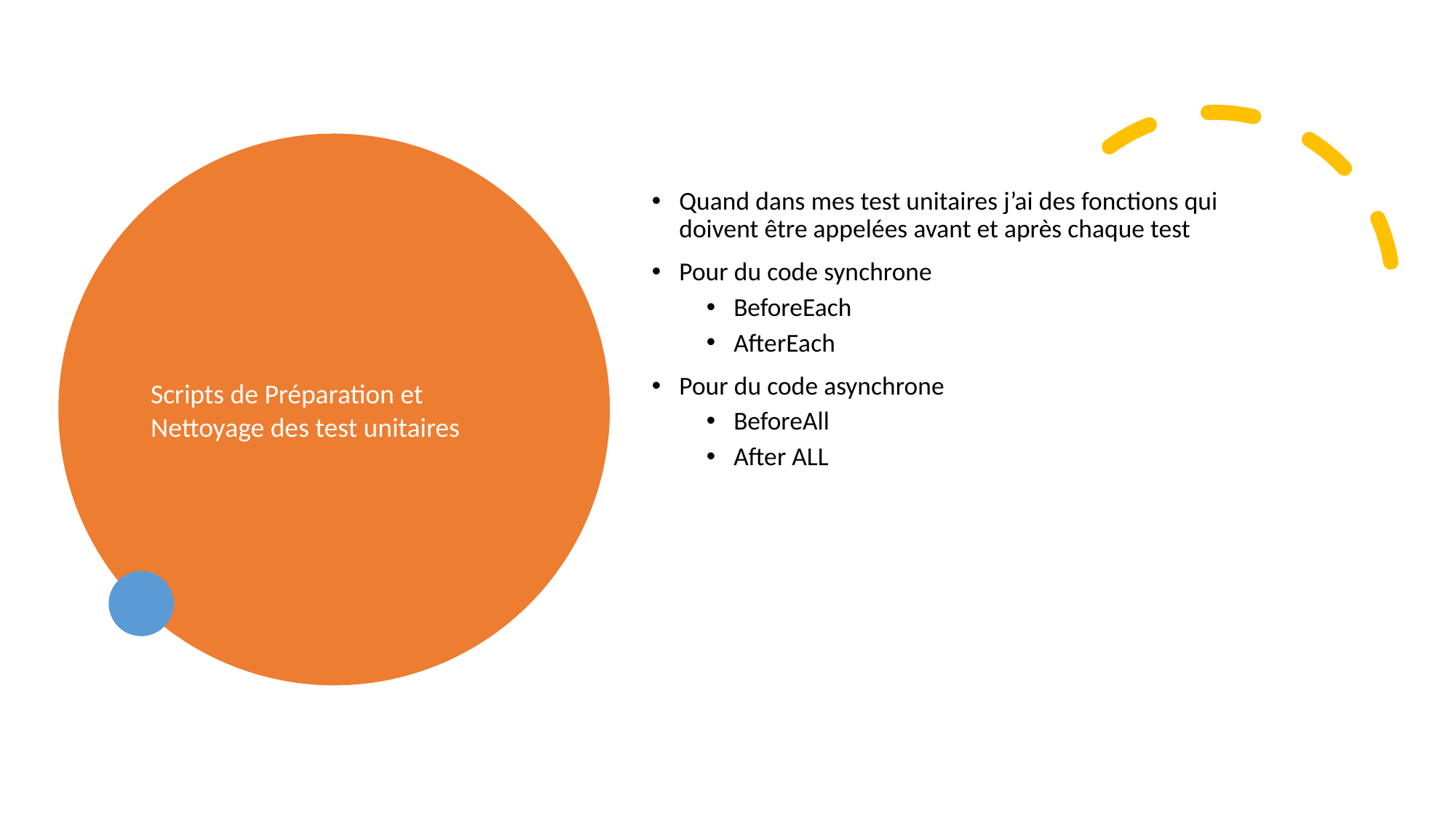

# Scripts de Préparation et Nettoyage des test unitaires
Quand dans mes test unitaires j’ai des fonctions qui doivent être appelées avant et après chaque test
Pour du code synchrone
BeforeEach
AfterEach
Pour du code asynchrone
BeforeAll
After ALL